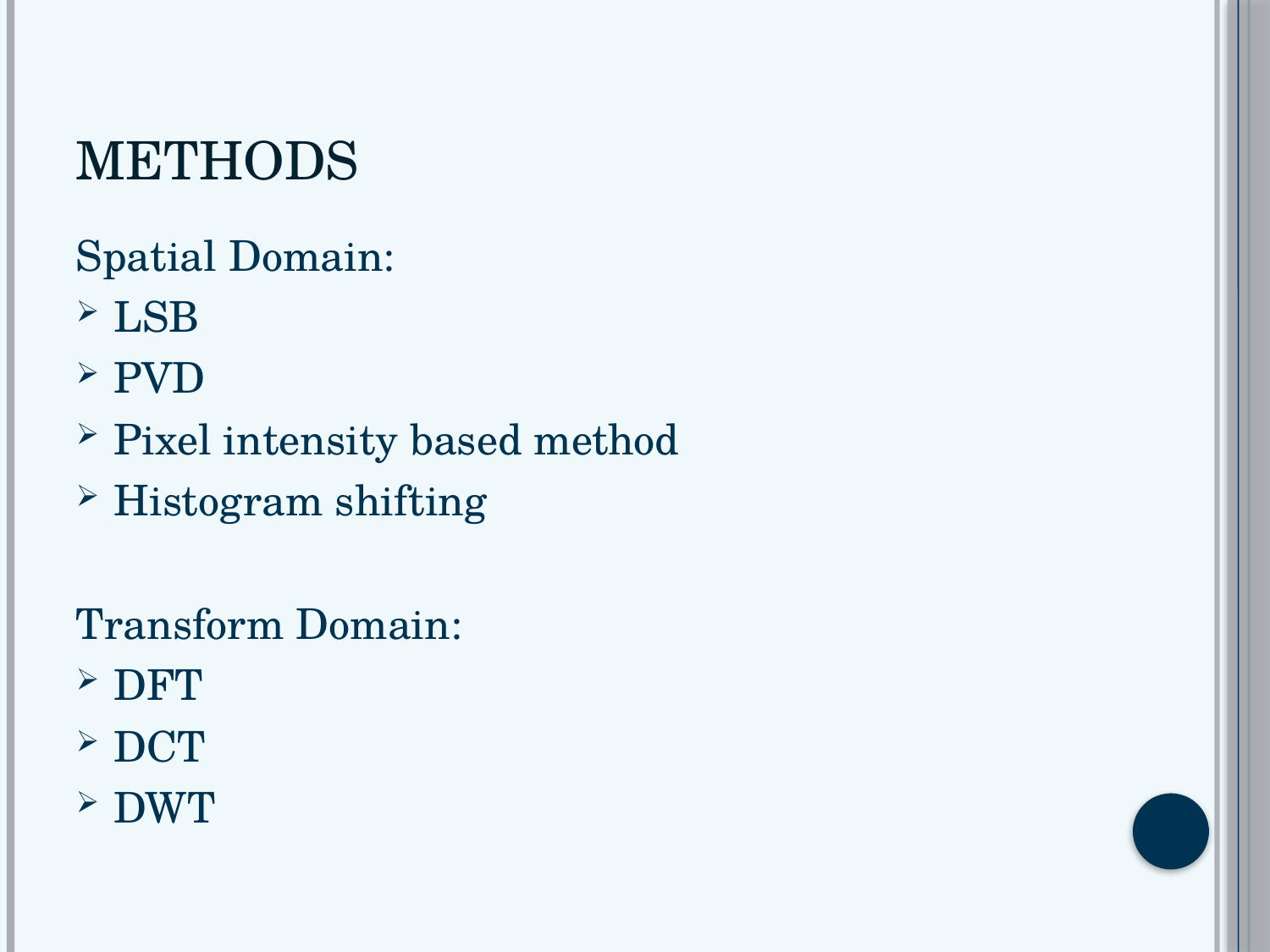

# Methods
Spatial Domain:
LSB
PVD
Pixel intensity based method
Histogram shifting

Transform Domain:
DFT
DCT
DWT